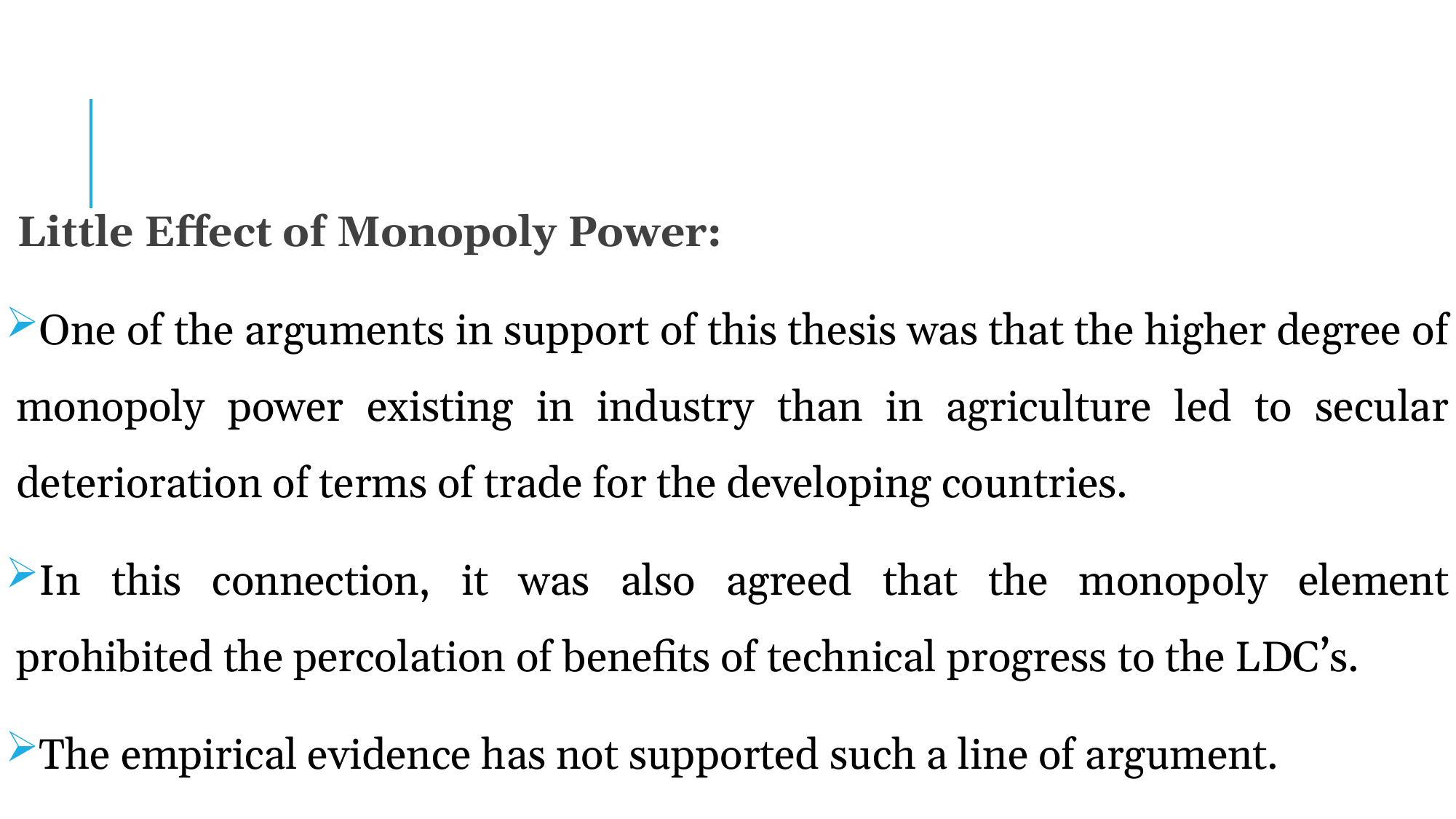

#
Little Effect of Monopoly Power:
One of the arguments in support of this thesis was that the higher degree of monopoly power existing in industry than in agriculture led to secular deterioration of terms of trade for the developing countries.
In this connection, it was also agreed that the monopoly element prohibited the percolation of benefits of technical progress to the LDC’s.
The empirical evidence has not supported such a line of argument.